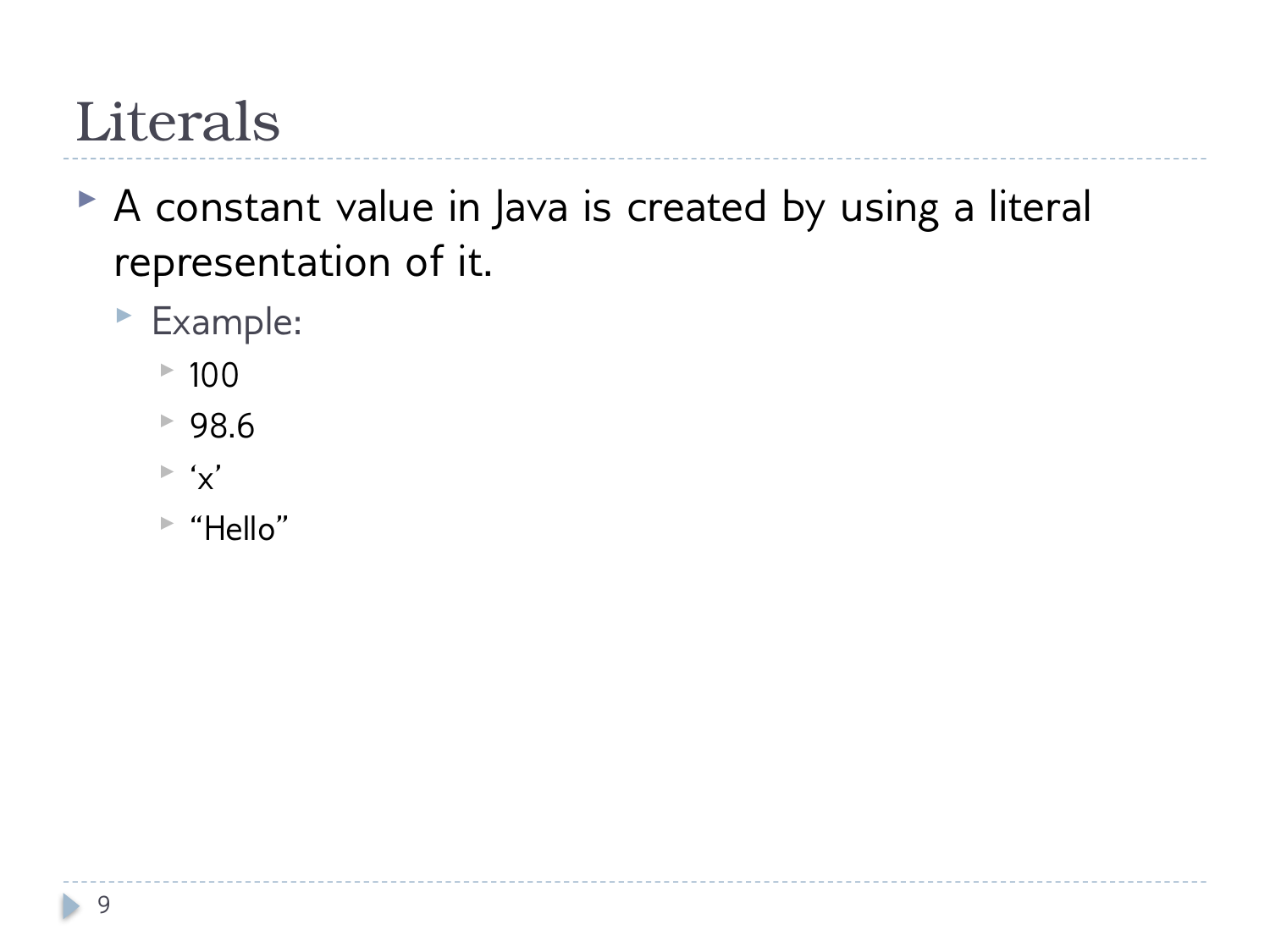

# Literals
A constant value in Java is created by using a literal representation of it.
Example:
100
98.6
‘x’
“Hello”
9